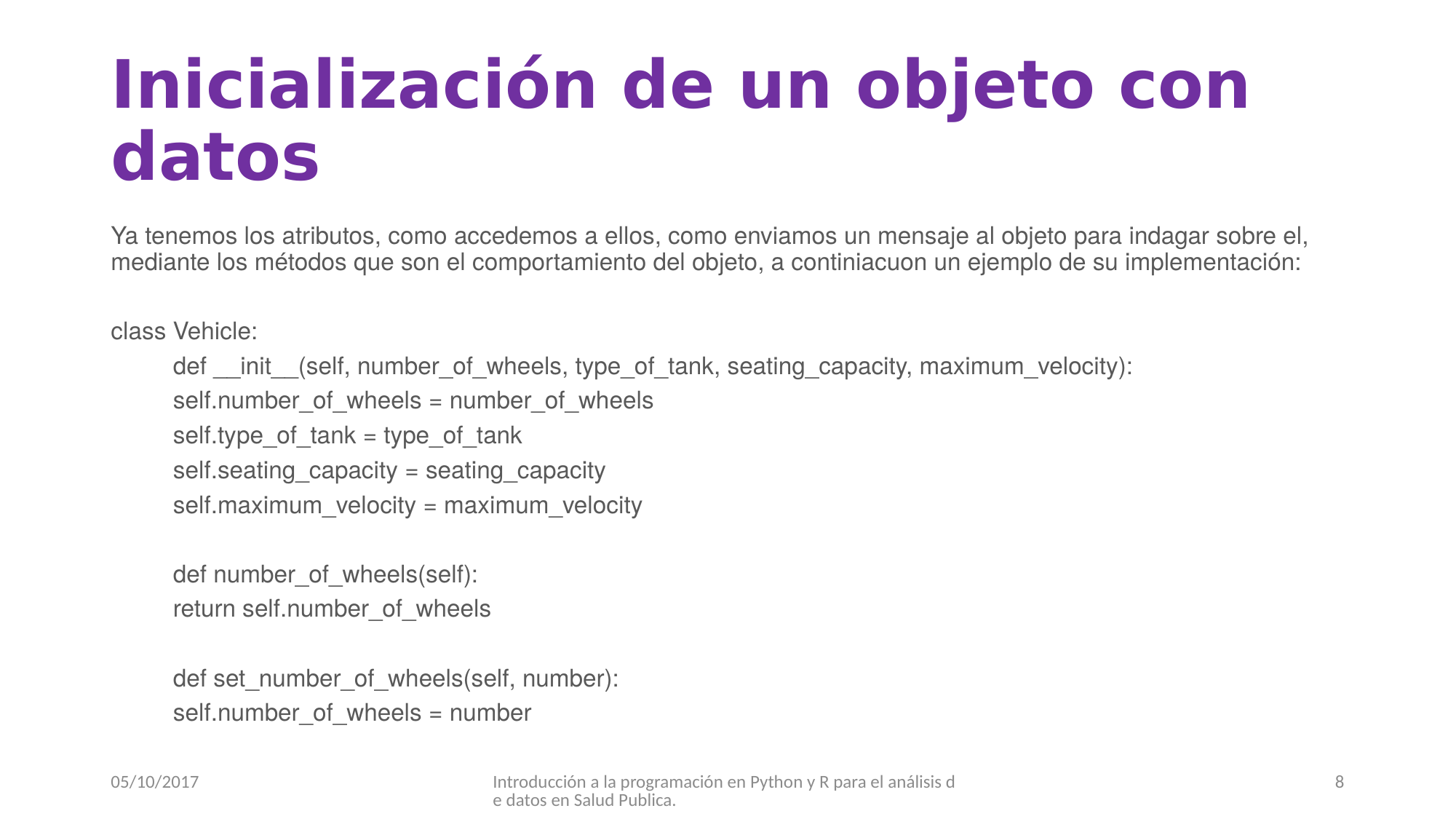

# Inicialización de un objeto con datos
Ya tenemos los atributos, como accedemos a ellos, como enviamos un mensaje al objeto para indagar sobre el, mediante los métodos que son el comportamiento del objeto, a continiacuon un ejemplo de su implementación:

class Vehicle:
	def __init__(self, number_of_wheels, type_of_tank, seating_capacity, maximum_velocity):
	self.number_of_wheels = number_of_wheels
	self.type_of_tank = type_of_tank
	self.seating_capacity = seating_capacity
	self.maximum_velocity = maximum_velocity

	def number_of_wheels(self):
	return self.number_of_wheels

	def set_number_of_wheels(self, number):
	self.number_of_wheels = number
05/10/2017
Introducción a la programación en Python y R para el análisis de datos en Salud Publica.
8